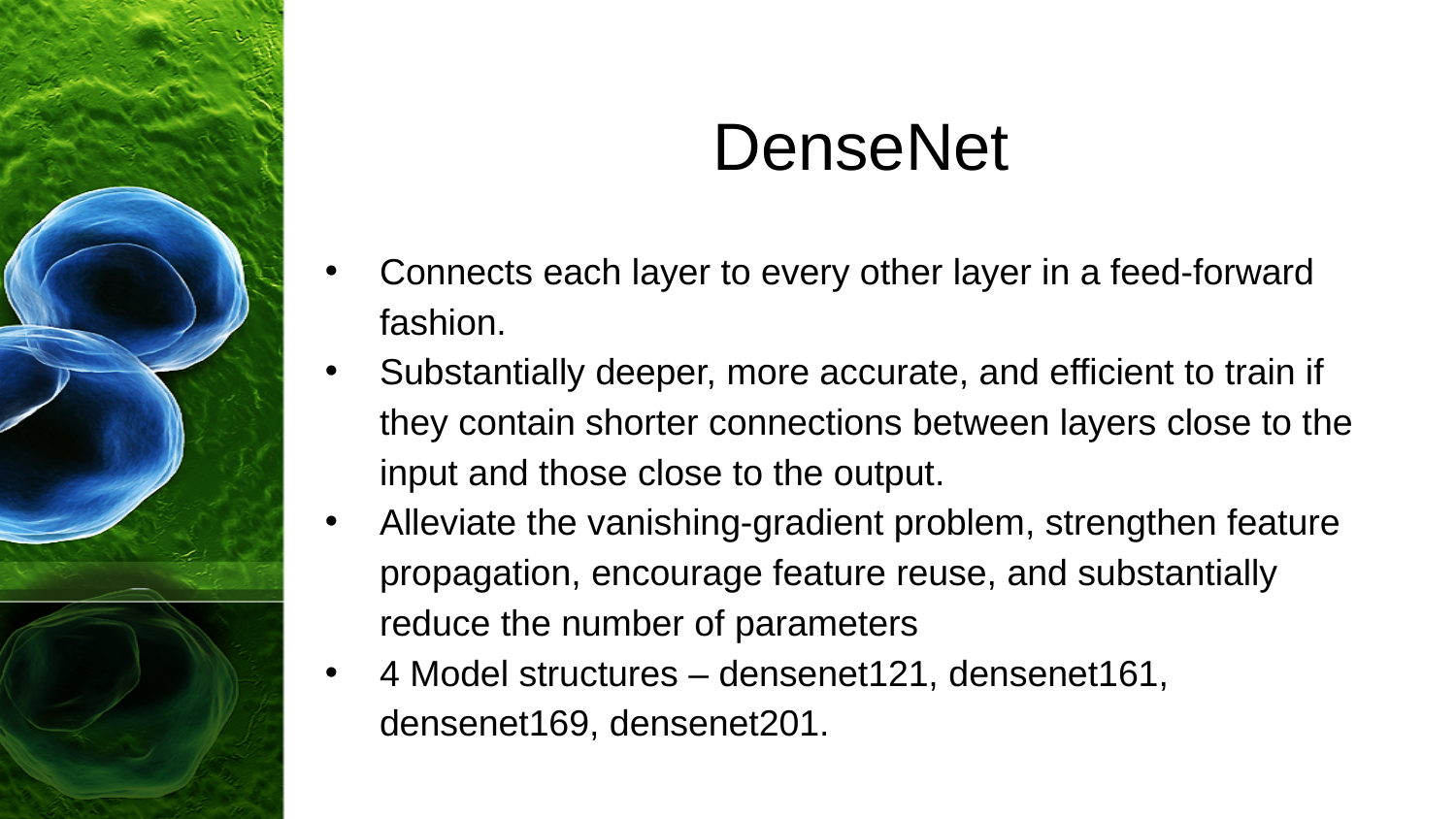

# DenseNet
Connects each layer to every other layer in a feed-forward fashion.
Substantially deeper, more accurate, and efficient to train if they contain shorter connections between layers close to the input and those close to the output.
Alleviate the vanishing-gradient problem, strengthen feature propagation, encourage feature reuse, and substantially reduce the number of parameters
4 Model structures – densenet121, densenet161, densenet169, densenet201.